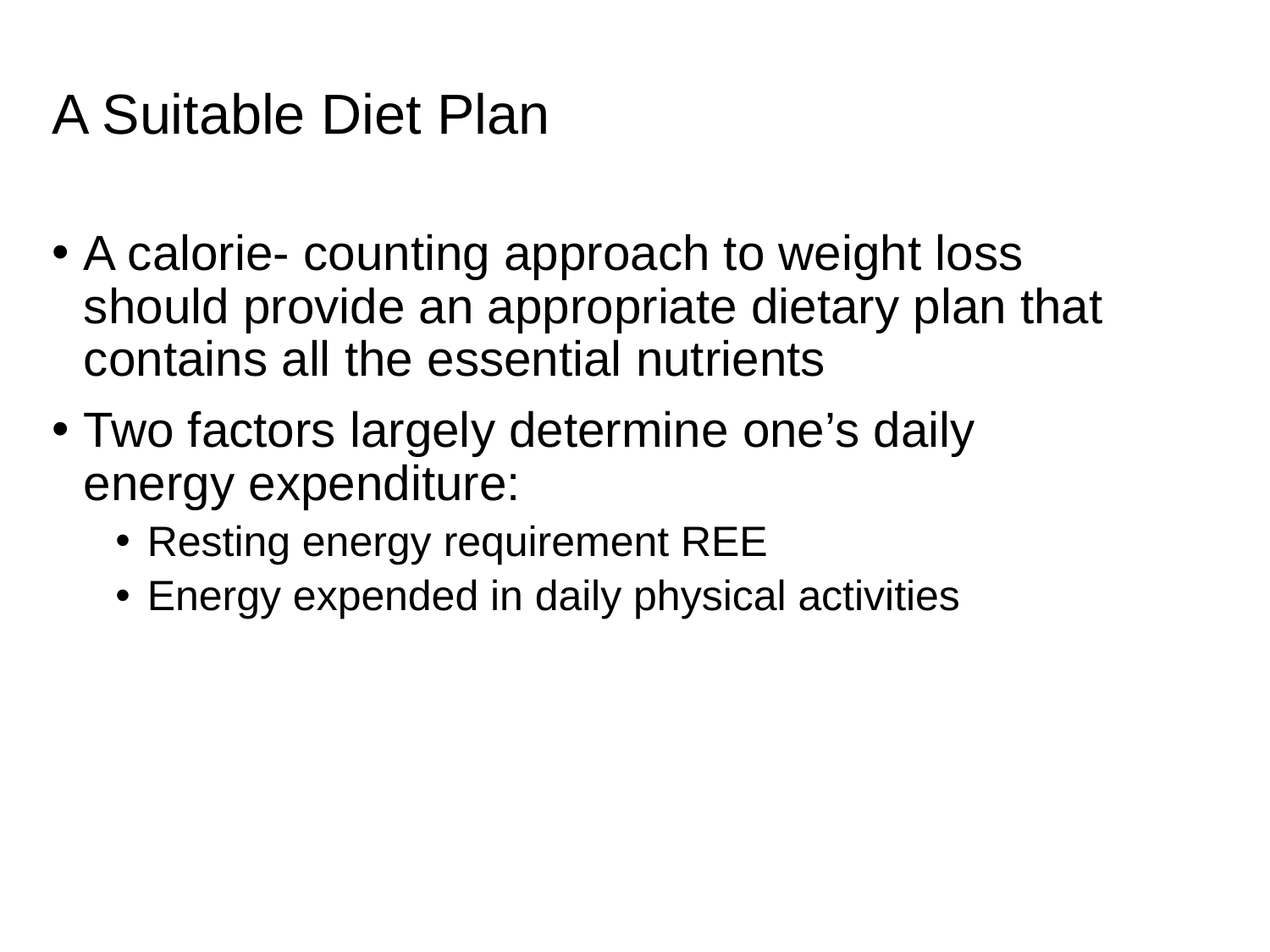

# A Suitable Diet Plan
A calorie- counting approach to weight loss should provide an appropriate dietary plan that contains all the essential nutrients
Two factors largely determine one’s daily energy expenditure:
Resting energy requirement REE
Energy expended in daily physical activities